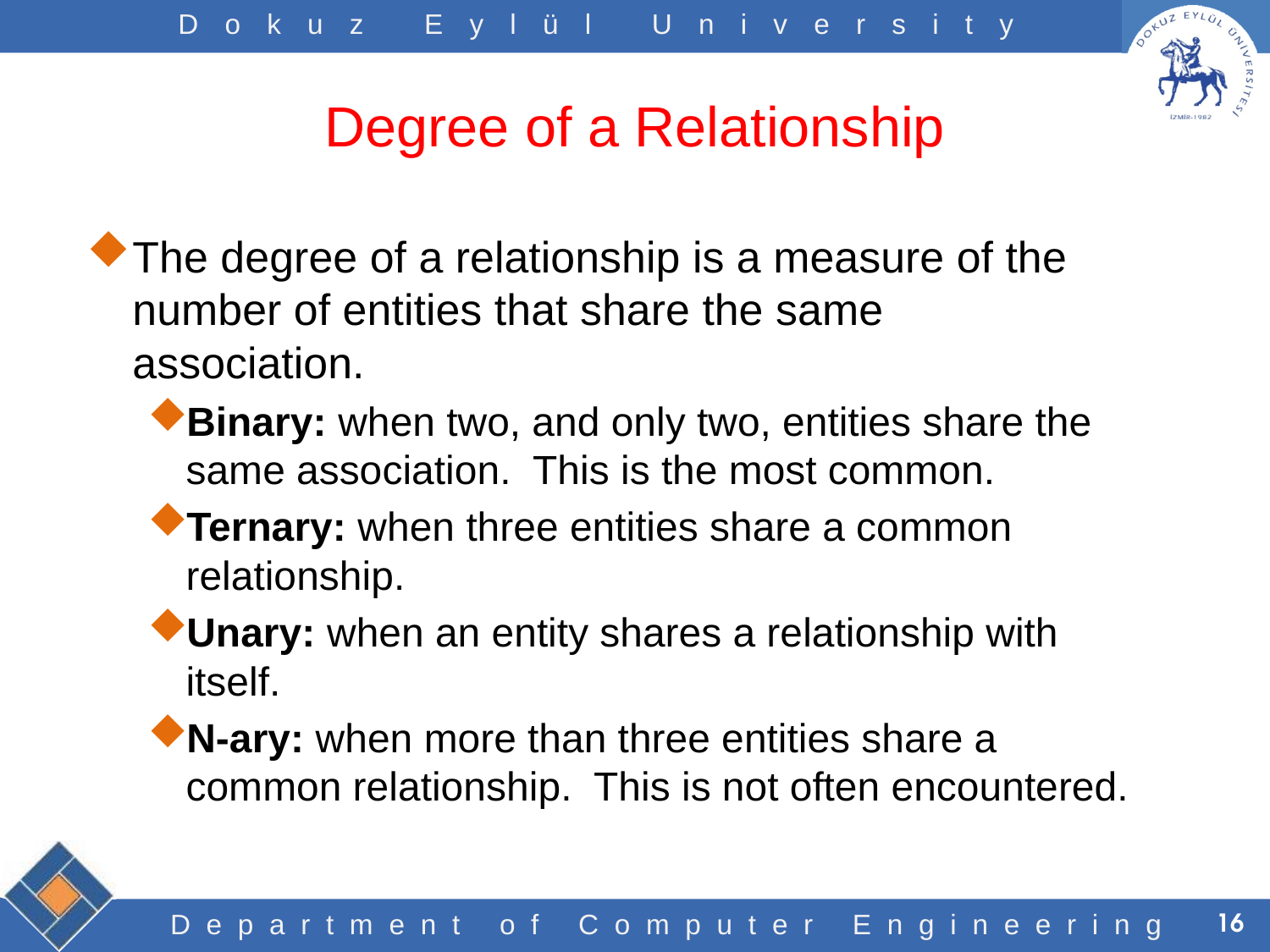

# Degree of a Relationship
The degree of a relationship is a measure of the number of entities that share the same association.
Binary: when two, and only two, entities share the same association.  This is the most common.
Ternary: when three entities share a common relationship.
Unary: when an entity shares a relationship with itself.
N-ary: when more than three entities share a common relationship.  This is not often encountered.
16